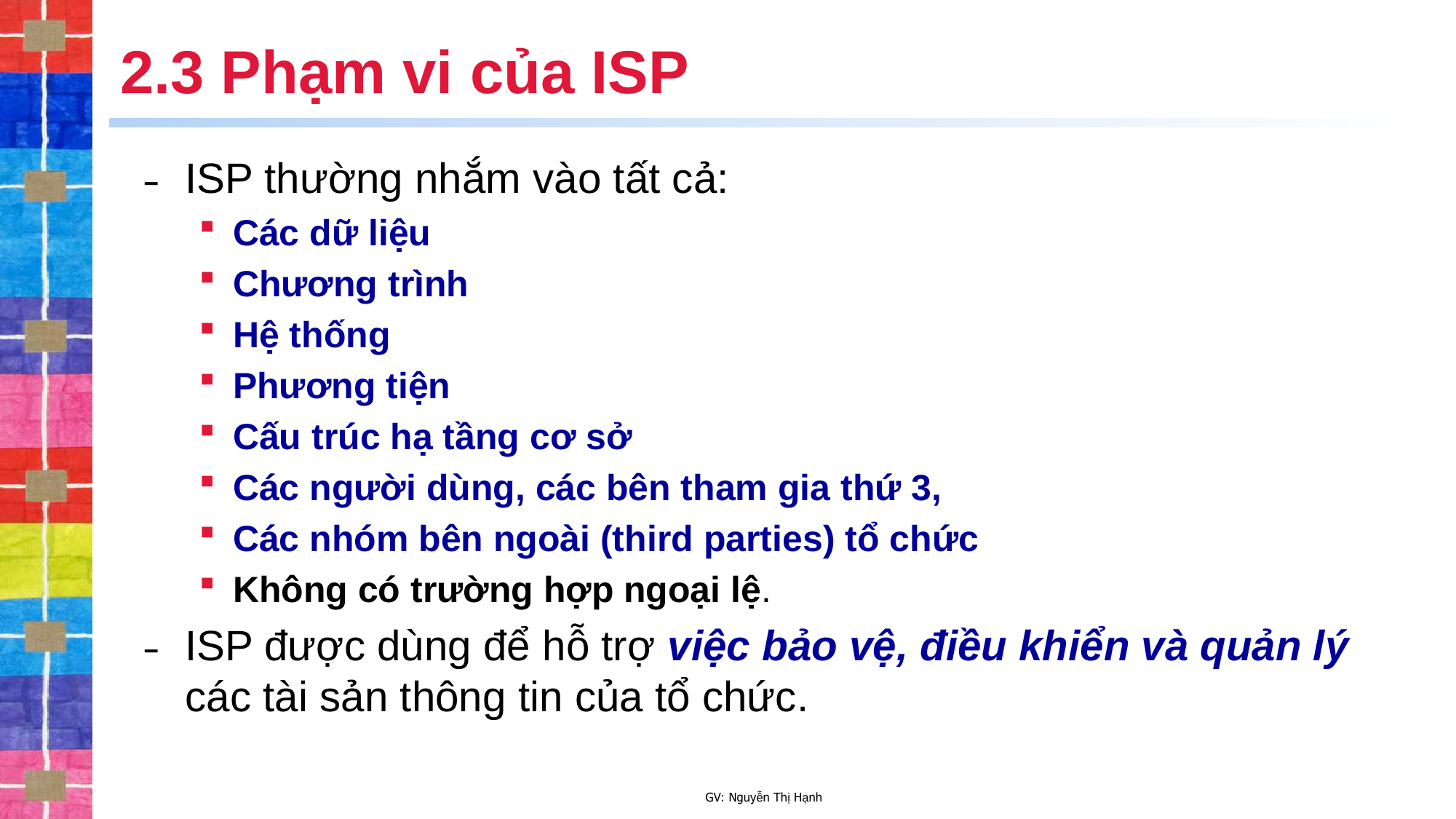

# 2.3 Phạm vi của ISP
ISP thường nhắm vào tất cả:
Các dữ liệu
Chương trình
Hệ thống
Phương tiện
Cấu trúc hạ tầng cơ sở
Các người dùng, các bên tham gia thứ 3,
Các nhóm bên ngoài (third parties) tổ chức
Không có trường hợp ngoại lệ.
ISP được dùng để hỗ trợ việc bảo vệ, điều khiển và quản lý các tài sản thông tin của tổ chức.
GV: Nguyễn Thị Hạnh